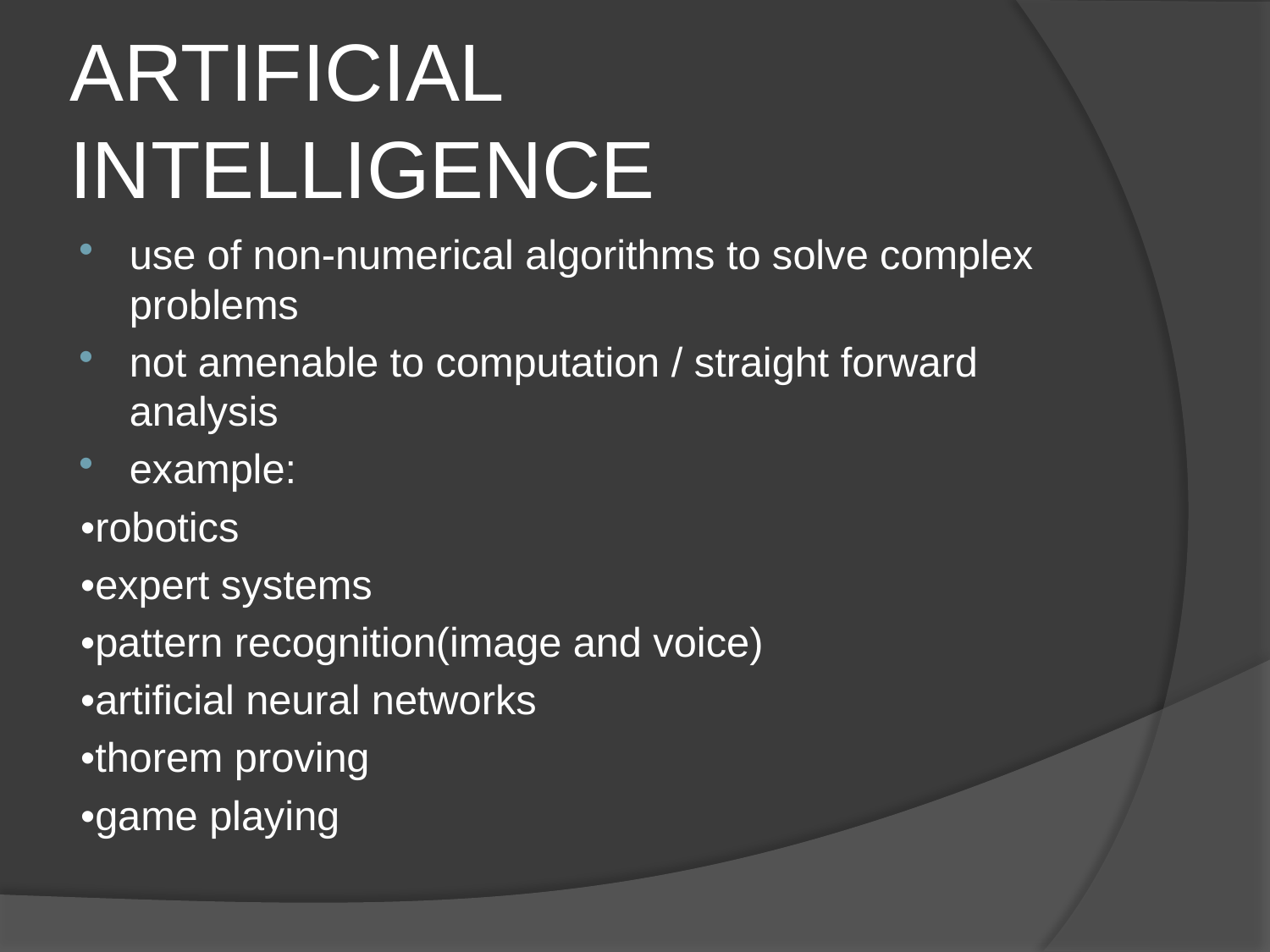

# ARTIFICIAL INTELLIGENCE
use of non-numerical algorithms to solve complex problems
not amenable to computation / straight forward analysis
example:
•robotics
•expert systems
•pattern recognition(image and voice)
•artificial neural networks
•thorem proving
•game playing